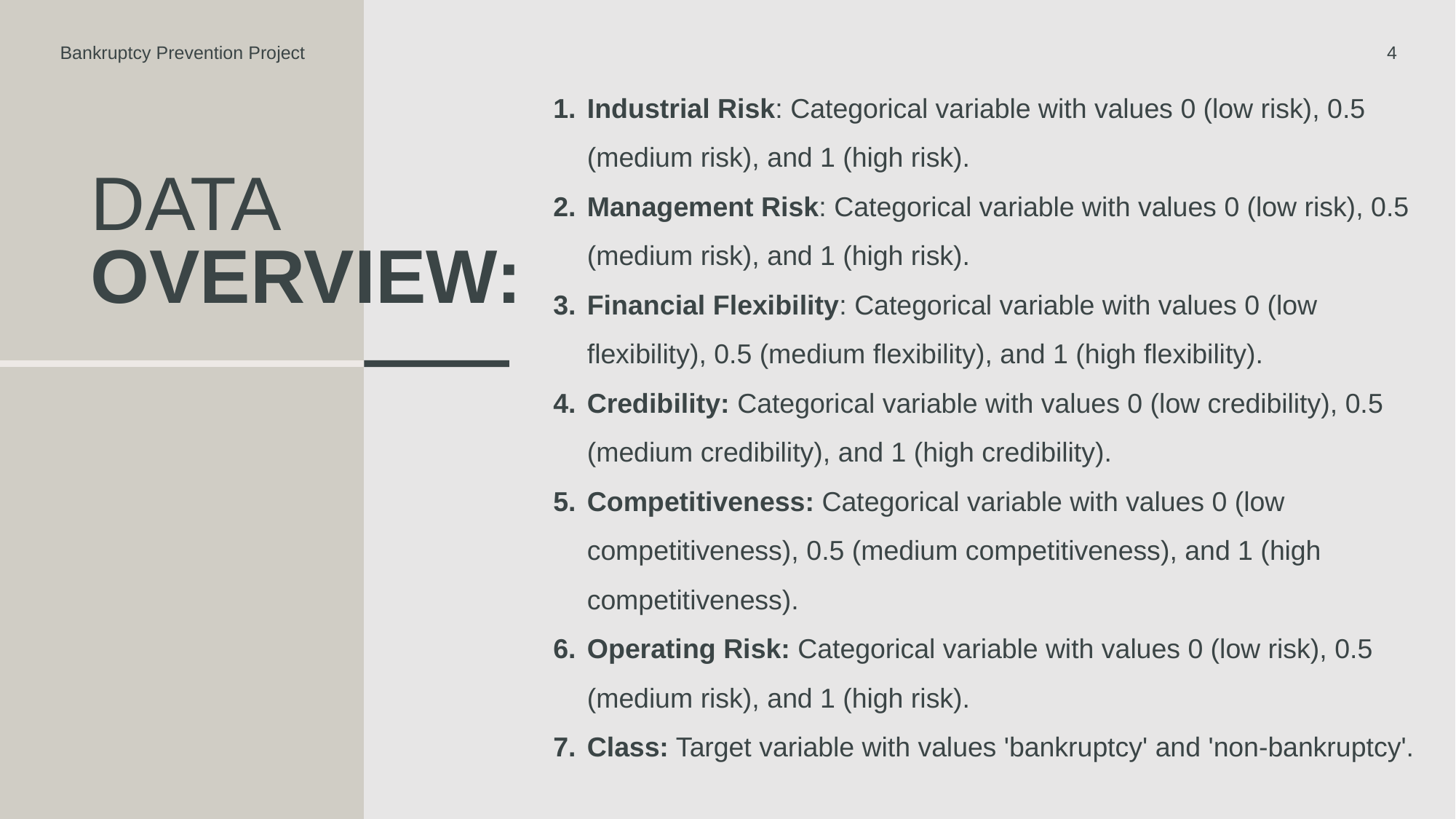

Bankruptcy Prevention Project
4
Industrial Risk: Categorical variable with values 0 (low risk), 0.5 (medium risk), and 1 (high risk).
Management Risk: Categorical variable with values 0 (low risk), 0.5 (medium risk), and 1 (high risk).
Financial Flexibility: Categorical variable with values 0 (low flexibility), 0.5 (medium flexibility), and 1 (high flexibility).
Credibility: Categorical variable with values 0 (low credibility), 0.5 (medium credibility), and 1 (high credibility).
Competitiveness: Categorical variable with values 0 (low competitiveness), 0.5 (medium competitiveness), and 1 (high competitiveness).
Operating Risk: Categorical variable with values 0 (low risk), 0.5 (medium risk), and 1 (high risk).
Class: Target variable with values 'bankruptcy' and 'non-bankruptcy'.
# Data  Overview: